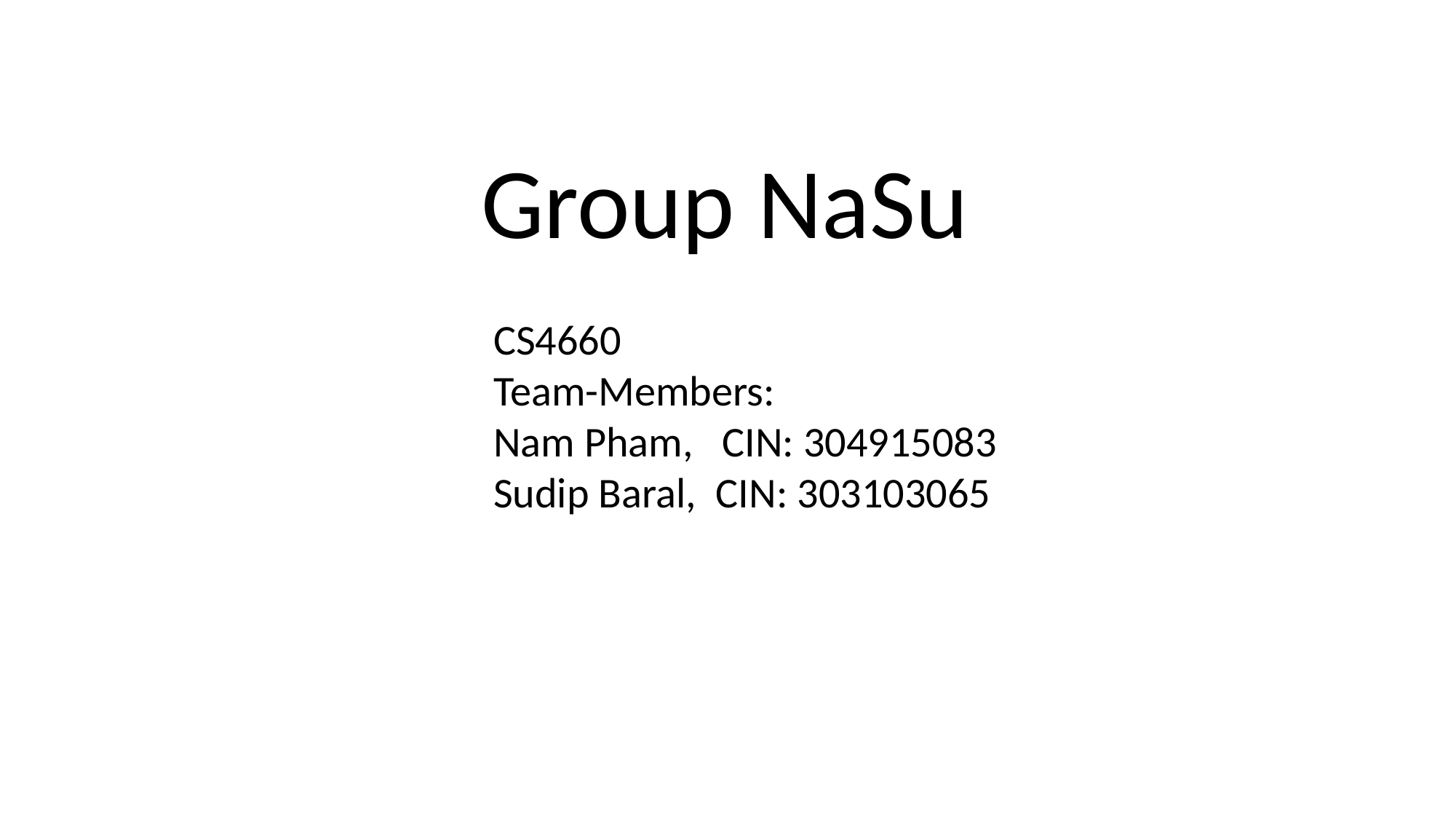

Group NaSu
CS4660
Team-Members:
Nam Pham,   CIN: 304915083
Sudip Baral,  CIN: 303103065